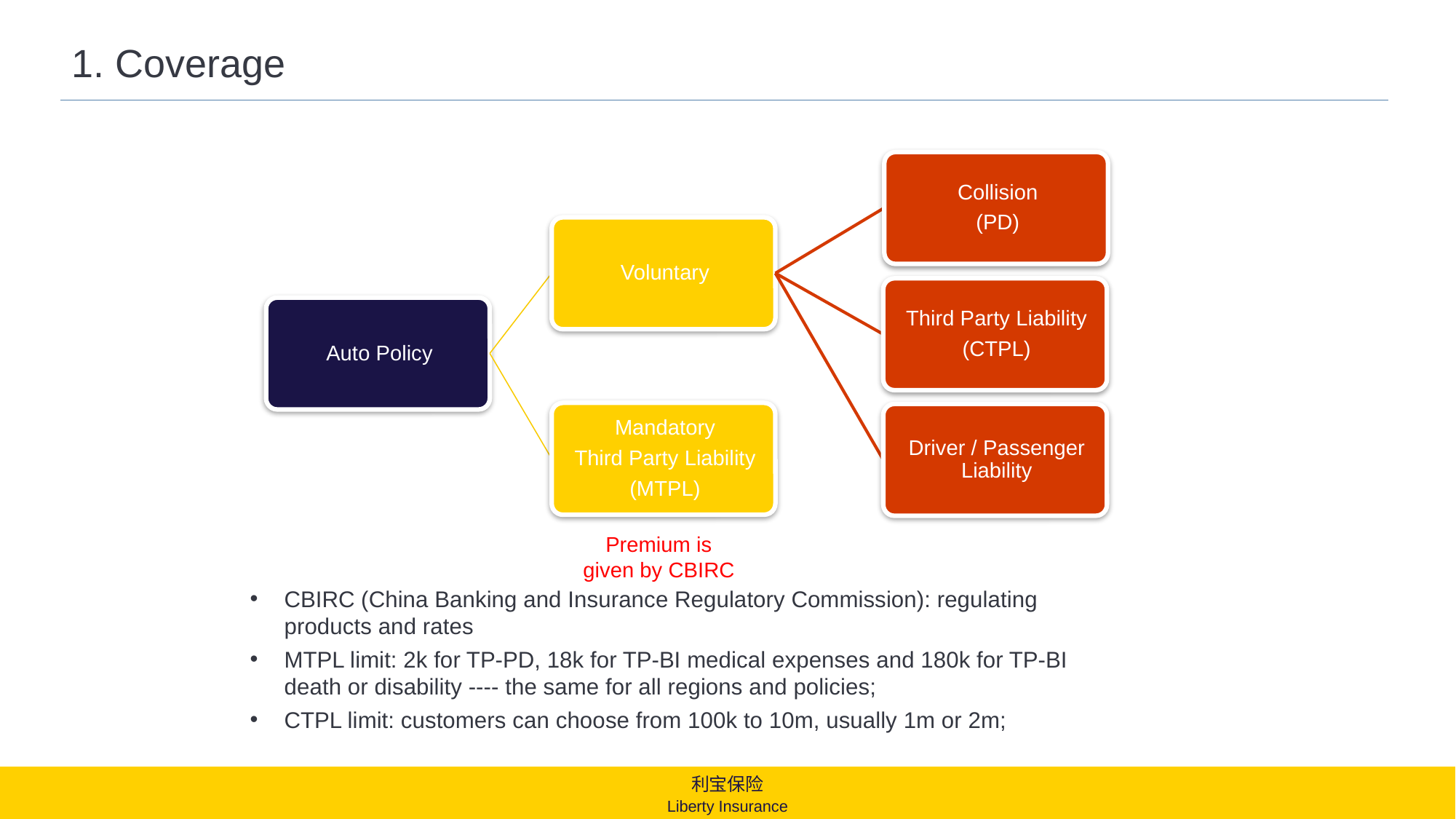

# 1. Coverage
Auto Policy

Voluntary

Collision
(PD)

Third Party Liability
(CTPL)

Driver / Passenger Liability

Mandatory
Third Party Liability
(MTPL)
Premium is given by CBIRC
CBIRC (China Banking and Insurance Regulatory Commission): regulating products and rates
MTPL limit: 2k for TP-PD, 18k for TP-BI medical expenses and 180k for TP-BI death or disability ---- the same for all regions and policies;
CTPL limit: customers can choose from 100k to 10m, usually 1m or 2m;
3